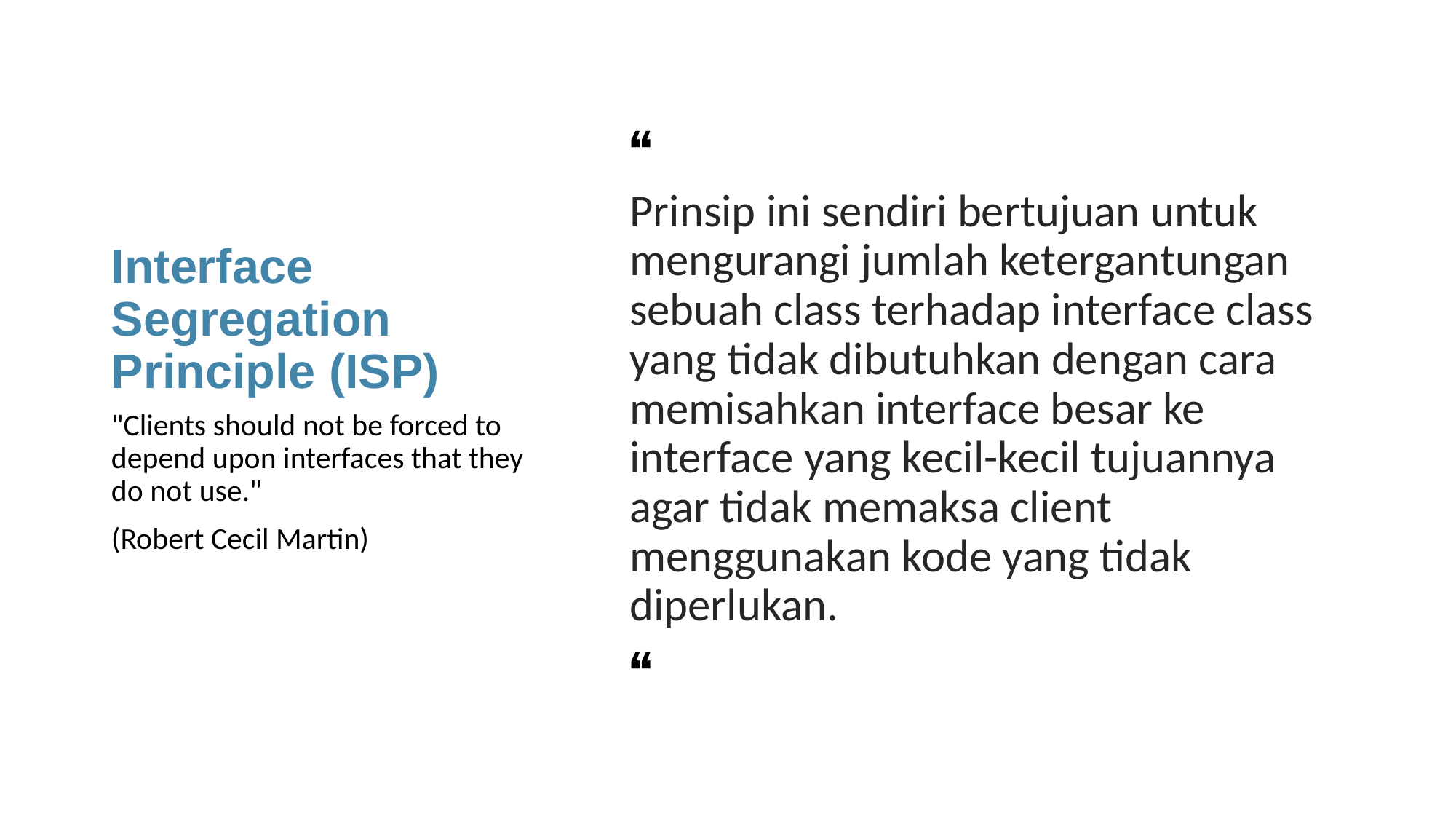

“
Prinsip ini sendiri bertujuan untuk mengurangi jumlah ketergantungan sebuah class terhadap interface class yang tidak dibutuhkan dengan cara memisahkan interface besar ke interface yang kecil-kecil tujuannya agar tidak memaksa client menggunakan kode yang tidak diperlukan.
“
# Interface Segregation Principle (ISP)
"Clients should not be forced to depend upon interfaces that they do not use."
(Robert Cecil Martin)